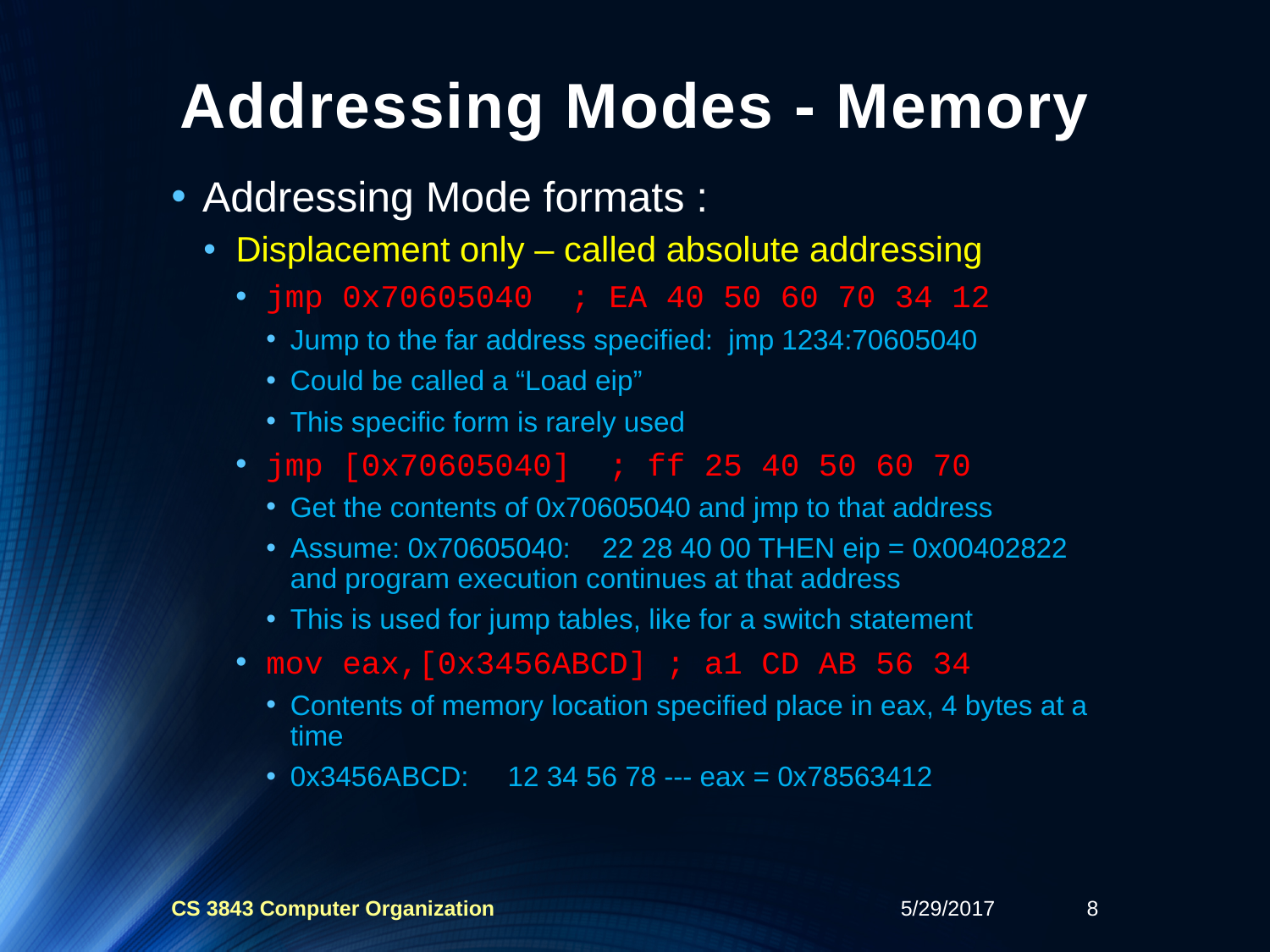

# Addressing Modes - Memory
Addressing Mode formats :
Displacement only – called absolute addressing
jmp 0x70605040  ; EA 40 50 60 70 34 12
Jump to the far address specified:  jmp 1234:70605040
Could be called a “Load eip”
This specific form is rarely used
jmp [0x70605040]  ; ff 25 40 50 60 70
Get the contents of 0x70605040 and jmp to that address
Assume: 0x70605040:    22 28 40 00 THEN eip = 0x00402822 and program execution continues at that address
This is used for jump tables, like for a switch statement
mov eax,[0x3456ABCD] ; a1 CD AB 56 34
Contents of memory location specified place in eax, 4 bytes at a time
0x3456ABCD:     12 34 56 78 --- eax = 0x78563412
CS 3843 Computer Organization
5/29/2017
8